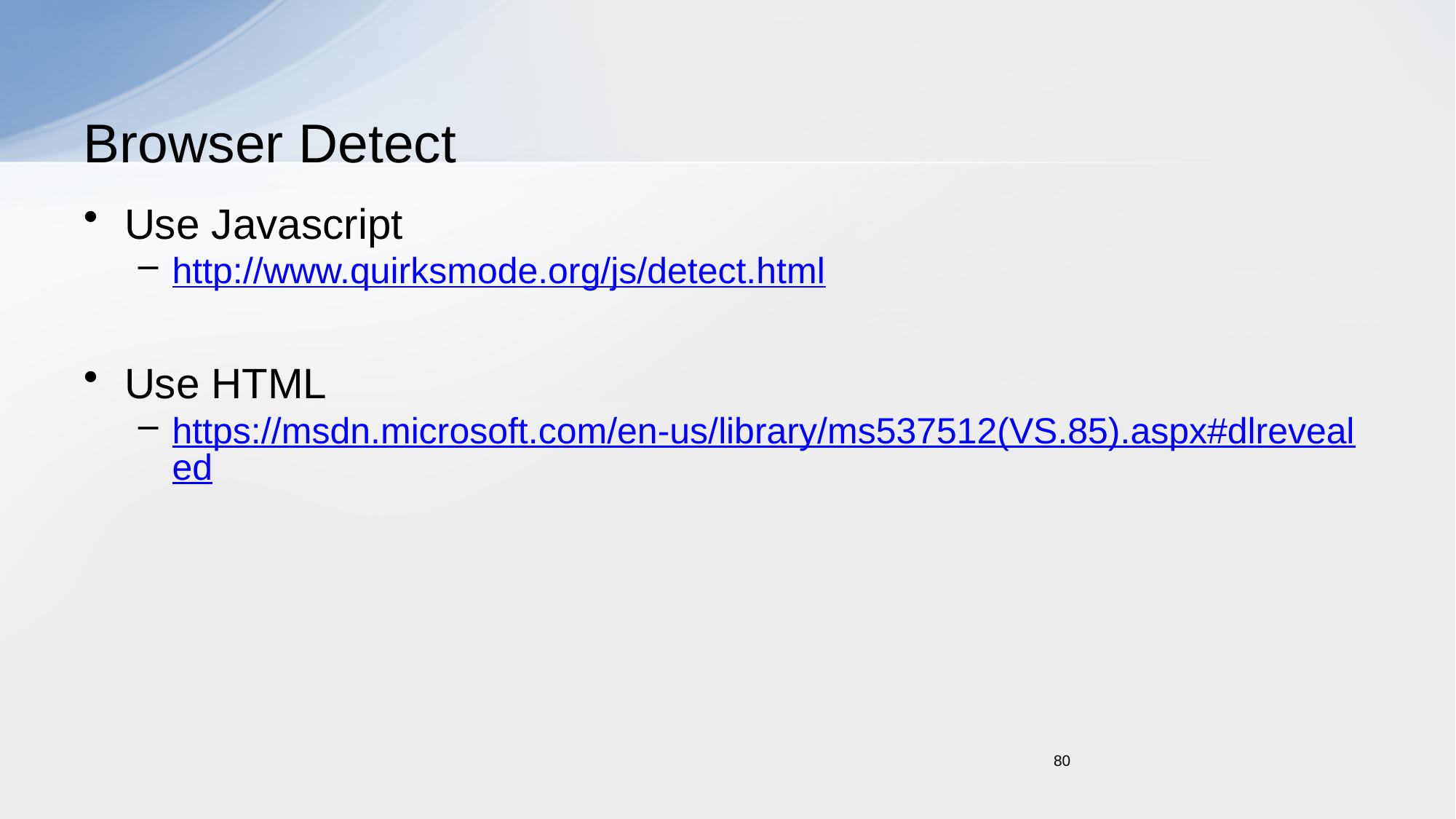

# Browser Detect
Use Javascript
http://www.quirksmode.org/js/detect.html

Use HTML
https://msdn.microsoft.com/en-us/library/ms537512(VS.85).aspx#dlrevealed

80